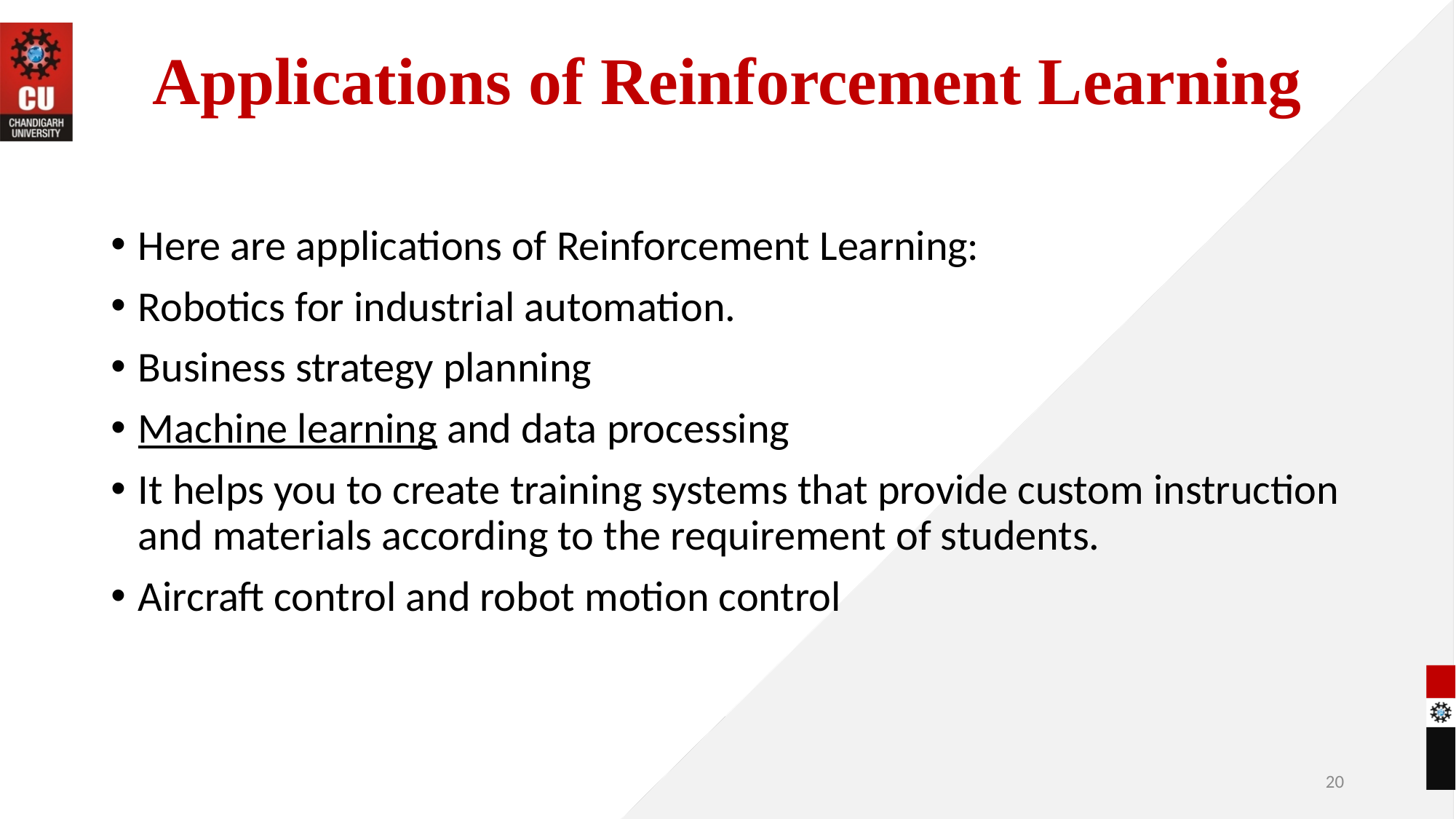

# Applications of Reinforcement Learning
Here are applications of Reinforcement Learning:
Robotics for industrial automation.
Business strategy planning
Machine learning and data processing
It helps you to create training systems that provide custom instruction and materials according to the requirement of students.
Aircraft control and robot motion control

20